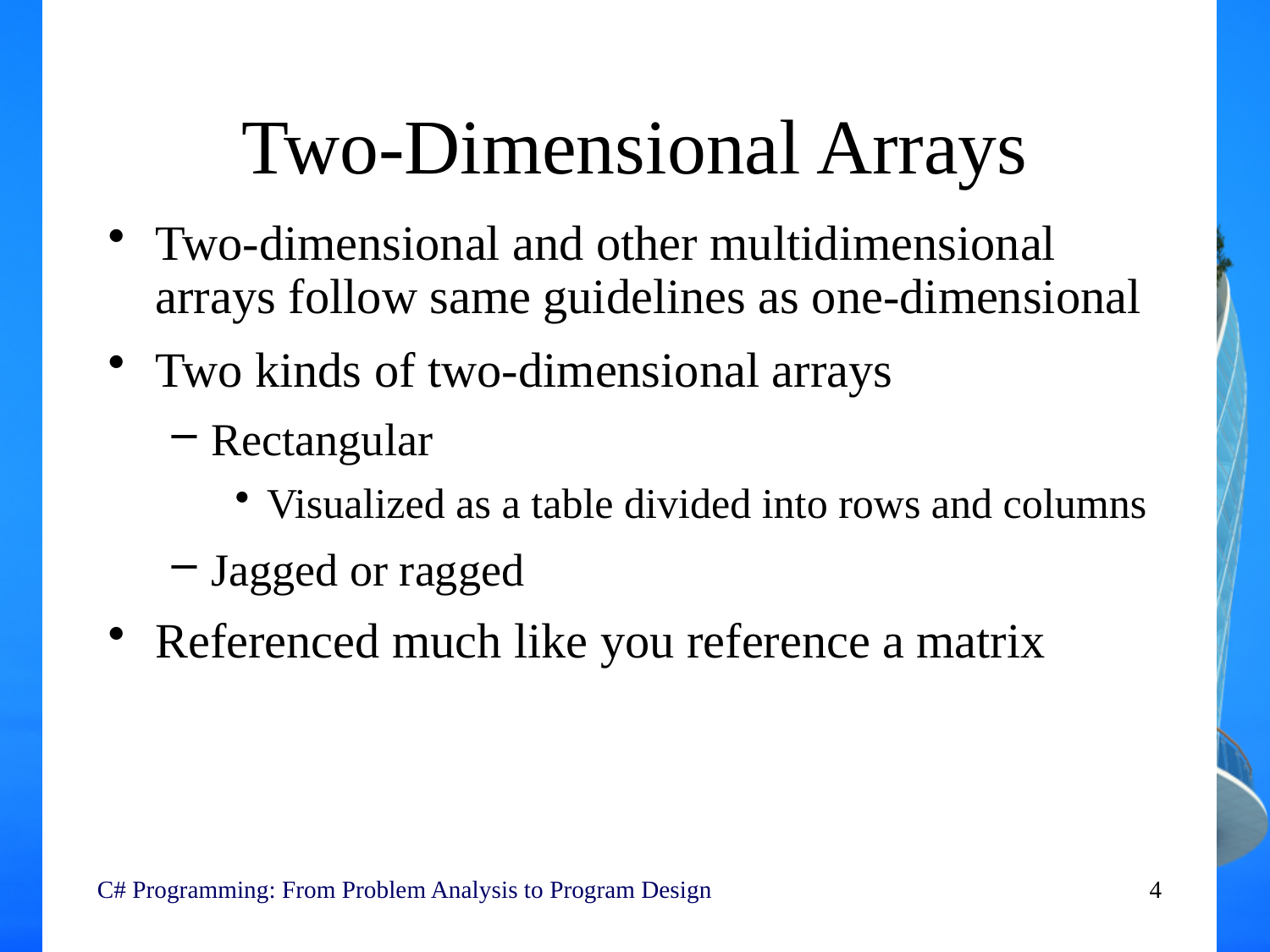

# Two-Dimensional Arrays
Two-dimensional and other multidimensional arrays follow same guidelines as one-dimensional
Two kinds of two-dimensional arrays
Rectangular
Visualized as a table divided into rows and columns
Jagged or ragged
Referenced much like you reference a matrix
C# Programming: From Problem Analysis to Program Design

4